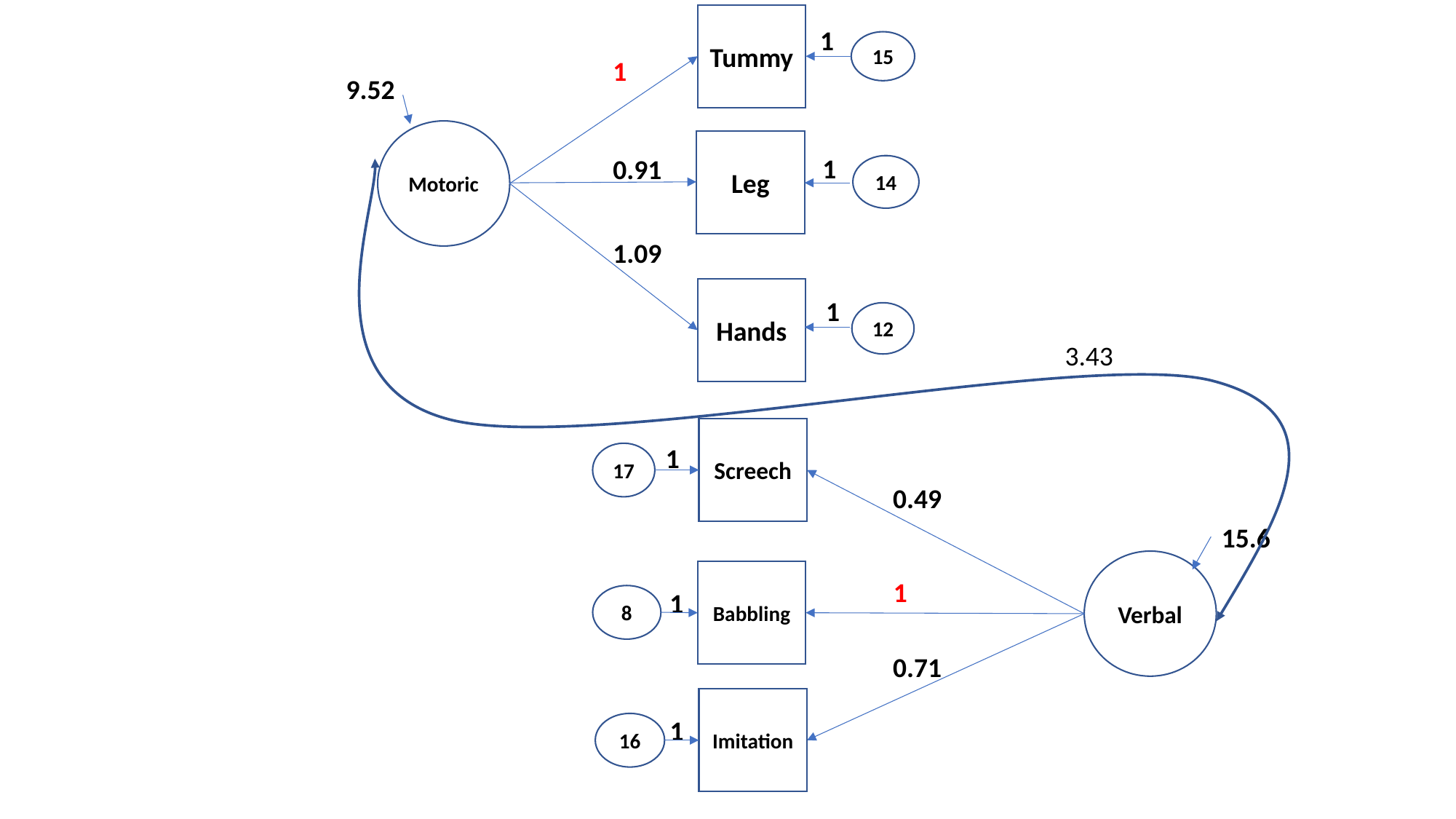

Tummy
1
15
1
9.52
Motoric
Leg
1
0.91
14

1.09
Hands
1
12
3.43
Screech
1
17
0.49
15.6
Verbal
Babbling
1
1
8
0.71
Imitation
1
16